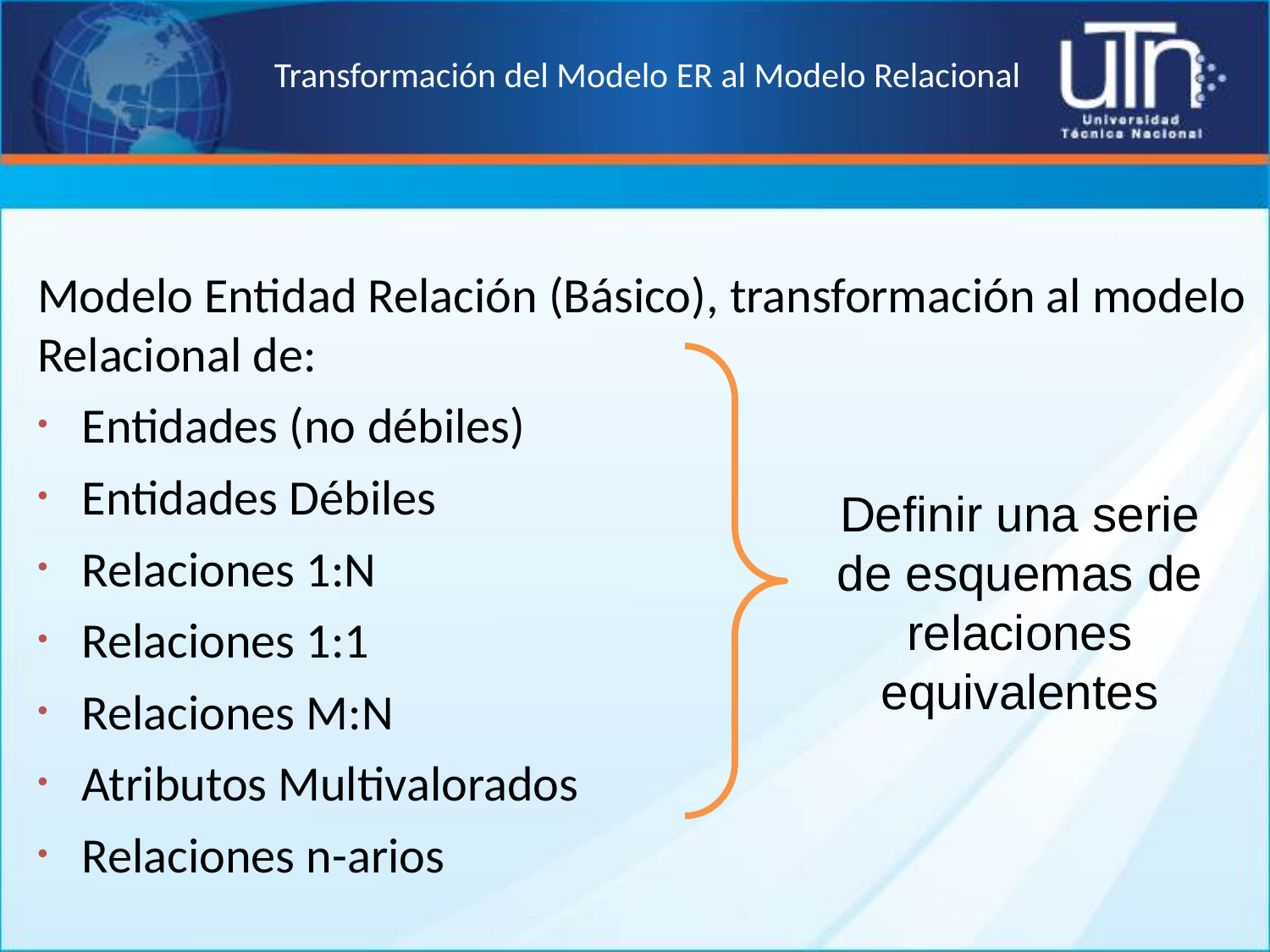

# Transformación del Modelo ER al Modelo Relacional

Modelo Entidad Relación (Básico), transformación al modelo Relacional de:
Entidades (no débiles)
Entidades Débiles
Relaciones 1:N
Relaciones 1:1
Relaciones M:N
Atributos Multivalorados
Relaciones n-arios

Definir una serie de esquemas de relaciones equivalentes